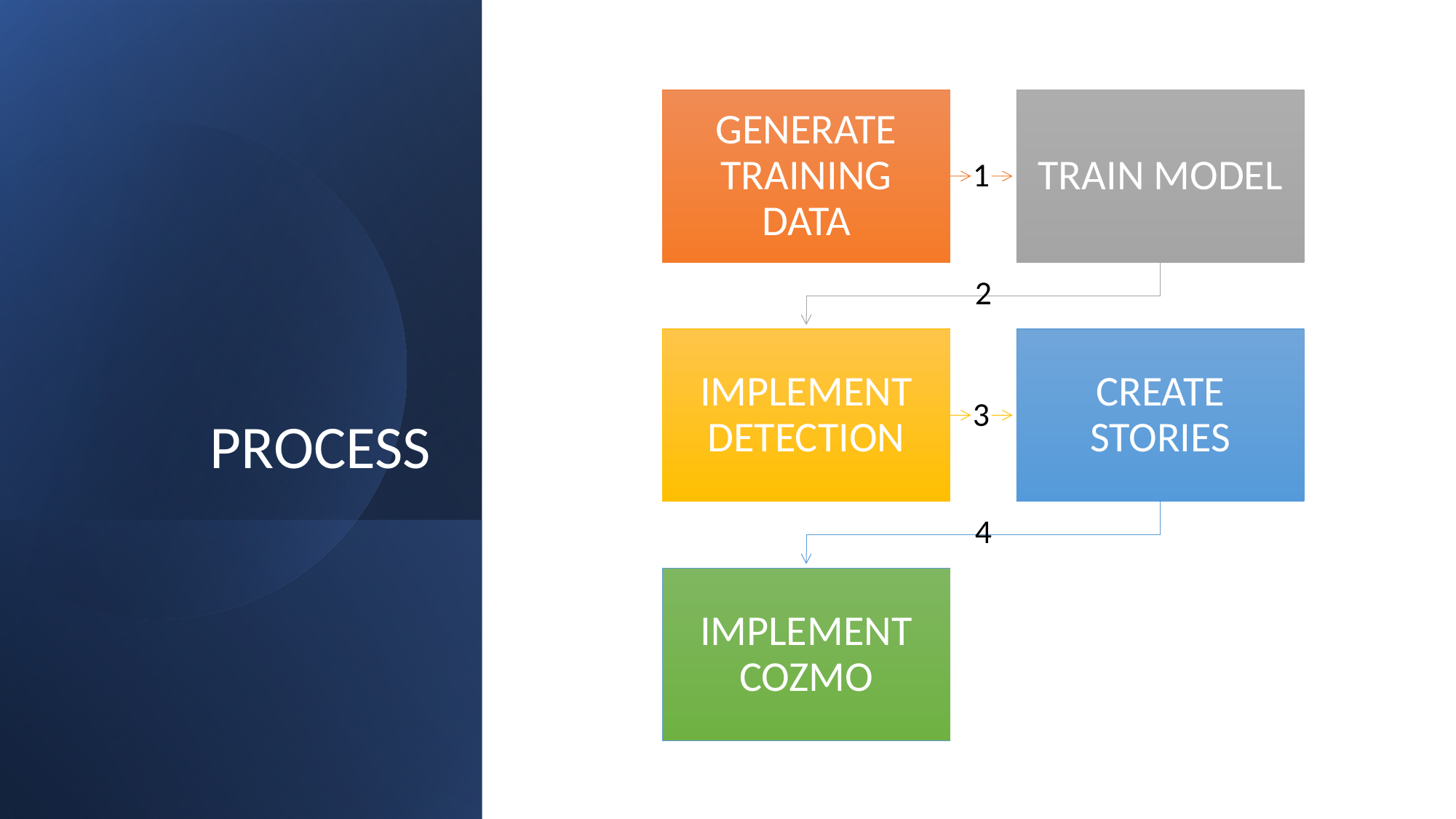

1
Generate Training Data
2
Train Model
3
Implement Detection
4
Create Stories
Implement Cozmo

# PROCESS